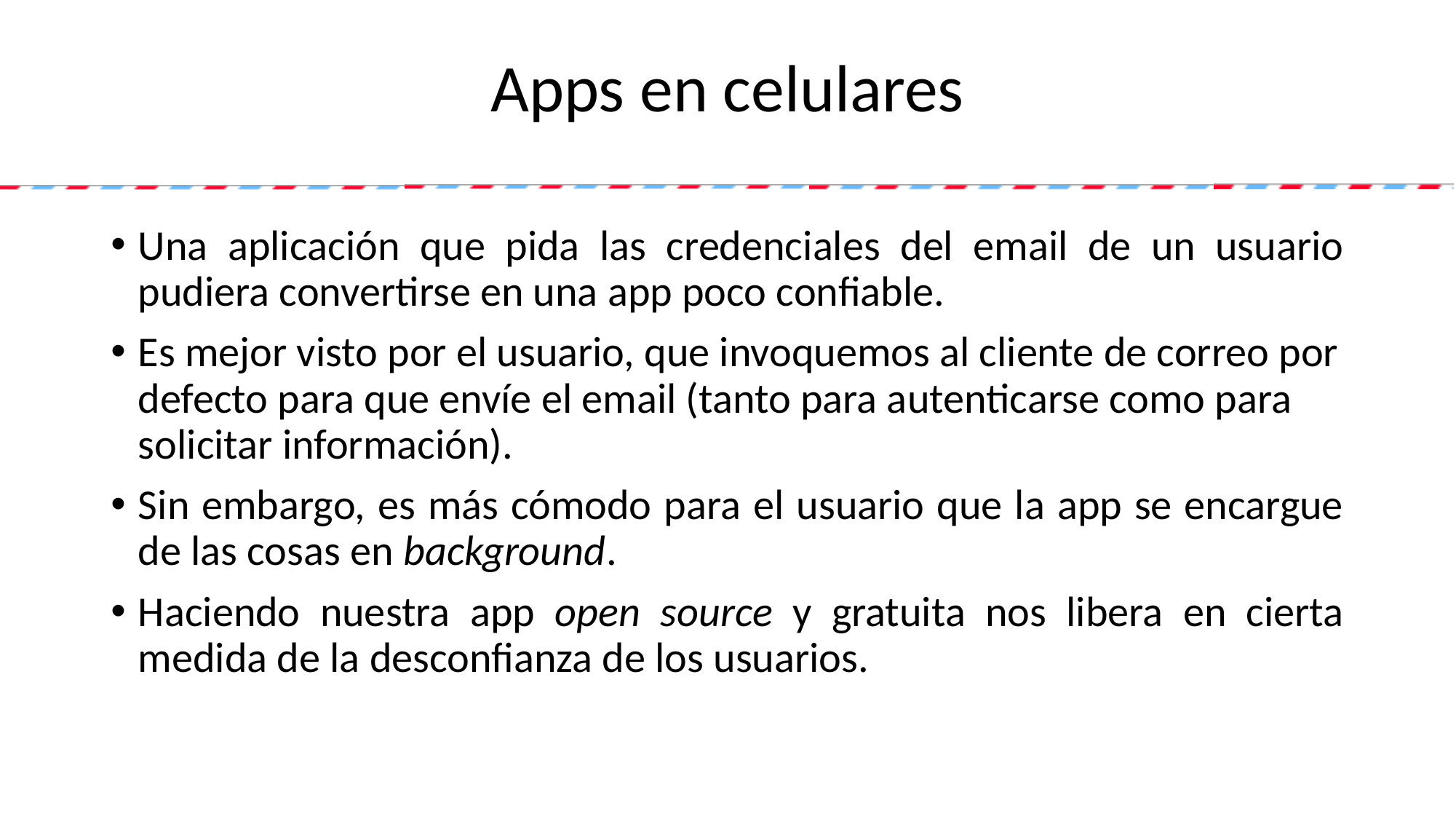

# Apps en celulares
Una aplicación que pida las credenciales del email de un usuario pudiera convertirse en una app poco confiable.
Es mejor visto por el usuario, que invoquemos al cliente de correo por defecto para que envíe el email (tanto para autenticarse como para solicitar información).
Sin embargo, es más cómodo para el usuario que la app se encargue de las cosas en background.
Haciendo nuestra app open source y gratuita nos libera en cierta medida de la desconfianza de los usuarios.